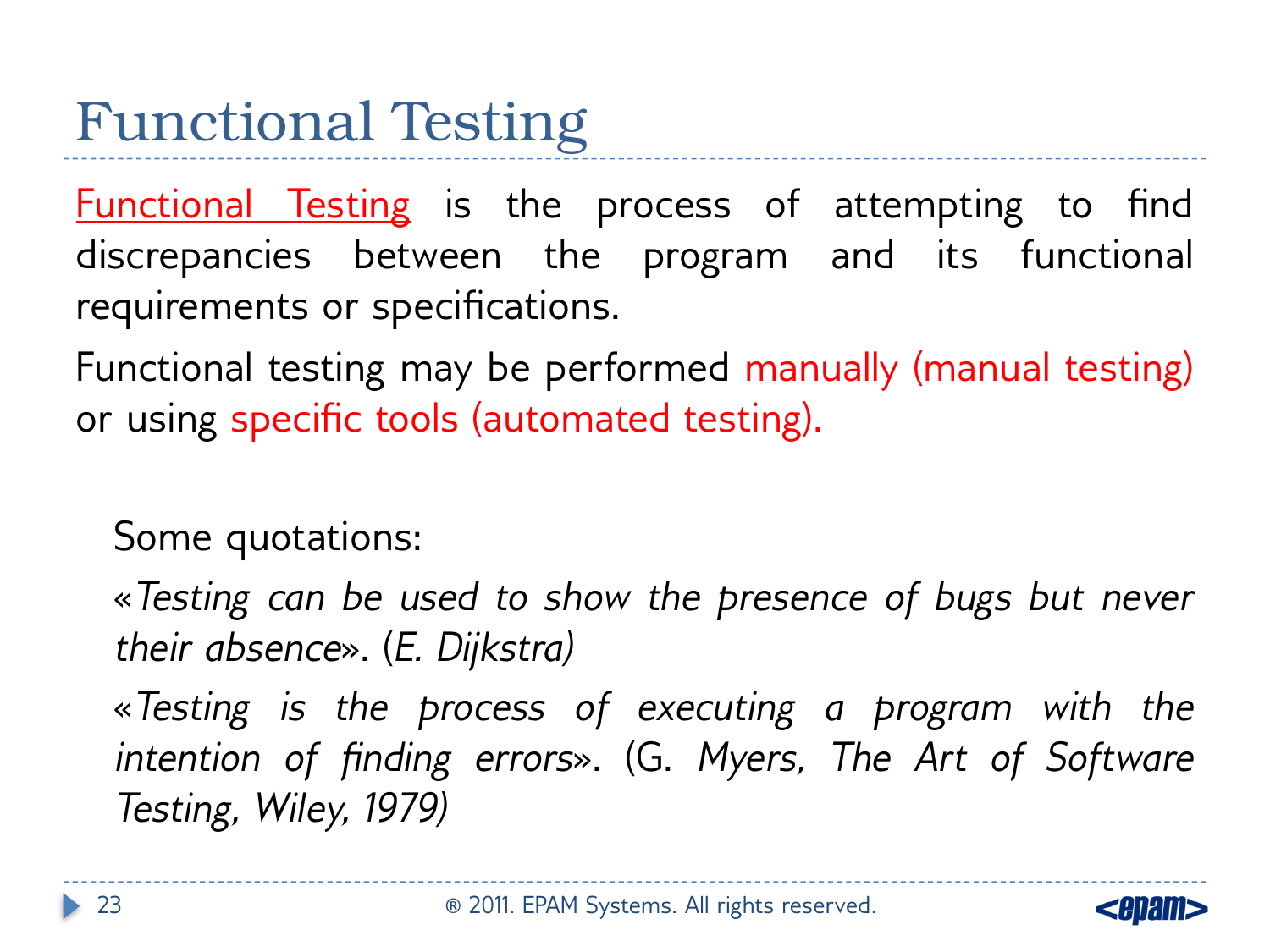

# Functional Testing
Functional Testing is the process of attempting to find discrepancies between the program and its functional requirements or specifications.
Functional testing may be performed manually (manual testing) or using specific tools (automated testing).

Some quotations:
«Testing can be used to show the presence of bugs but never their absence». (E. Dijkstra)
«Testing is the process of executing a program with the intention of finding errors». (G. Myers, The Art of Software Testing, Wiley, 1979)

23
® 2011. EPAM Systems. All rights reserved.